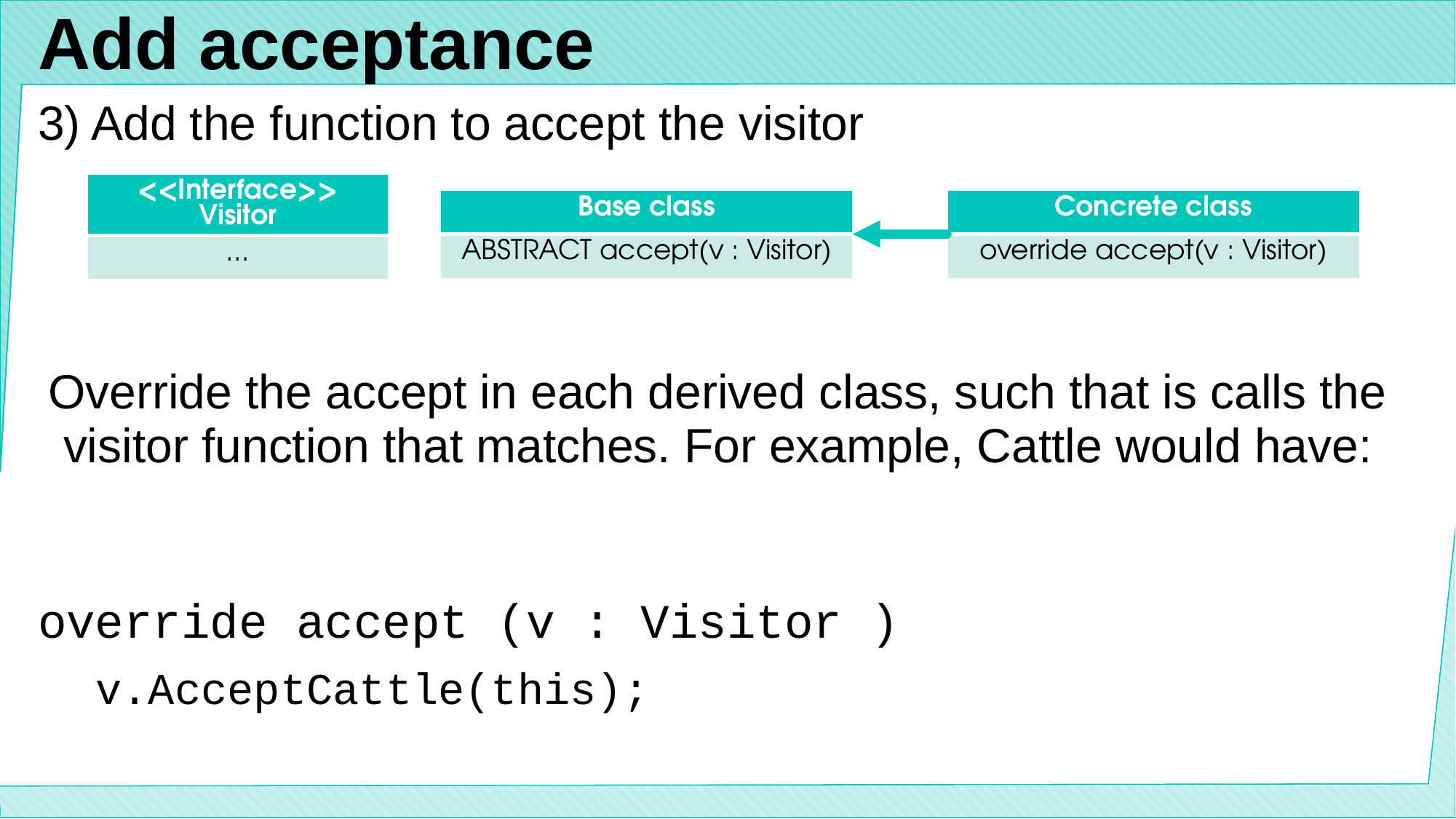

# Add acceptance
3) Add the function to accept the visitor

Override the accept in each derived class, such that is calls the visitor function that matches. For example, Cattle would have:

override accept (v : Visitor )
v.AcceptCattle(this);

| <<Interface>> Visitor |
| --- |
| … |
| Base class |
| --- |
| ABSTRACT accept(v : Visitor) |
| Concrete class |
| --- |
| override accept(v : Visitor) |